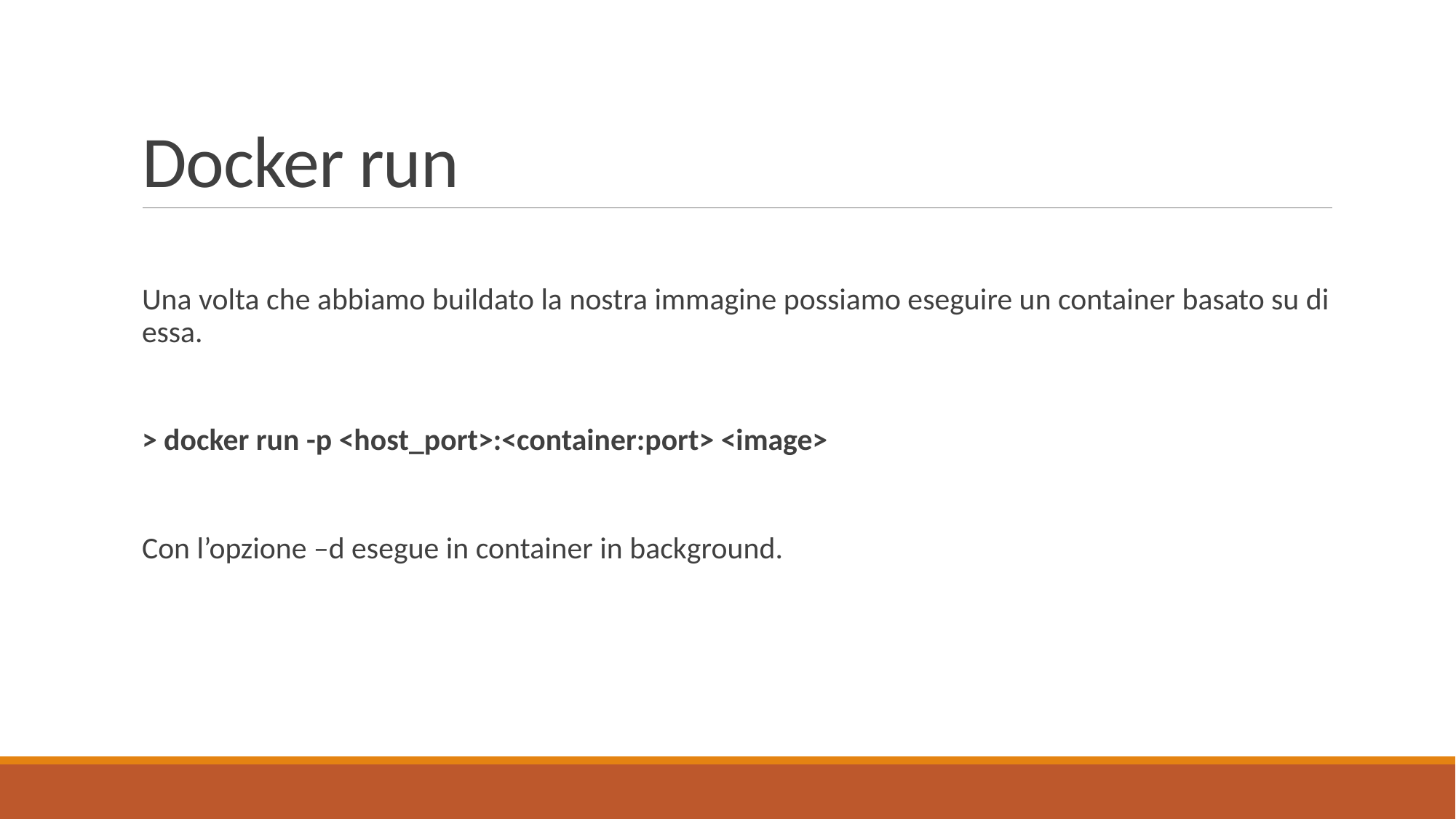

# Docker run

Una volta che abbiamo buildato la nostra immagine possiamo eseguire un container basato su di essa.

> docker run -p <host_port>:<container:port> <image>

Con l’opzione –d esegue in container in background.